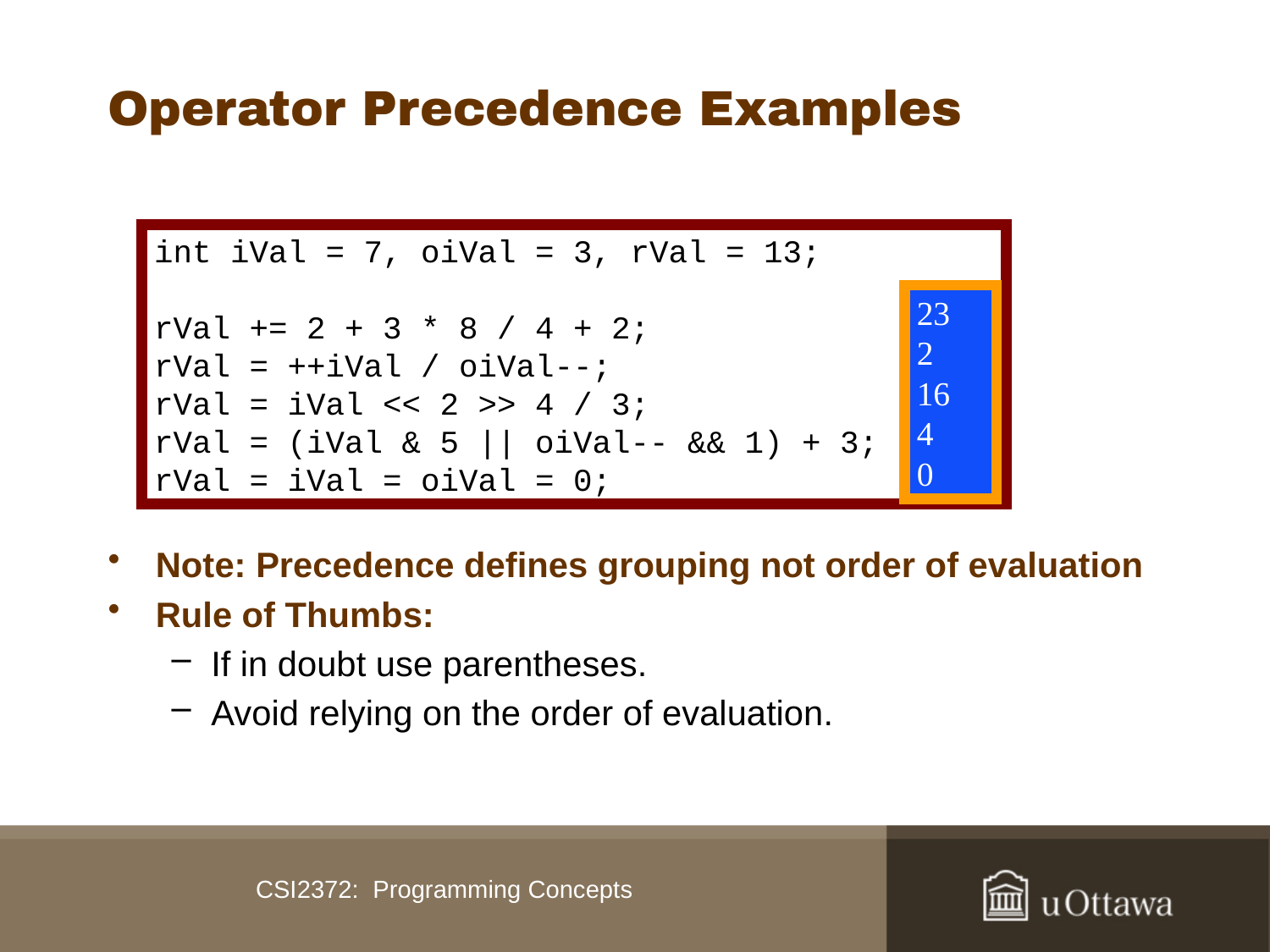

# Operator Precedence Examples

Note: Precedence defines grouping not order of evaluation
Rule of Thumbs:
If in doubt use parentheses.
Avoid relying on the order of evaluation.

int iVal = 7, oiVal = 3, rVal = 13;

rVal += 2 + 3 * 8 / 4 + 2;
rVal = ++iVal / oiVal--;
rVal = iVal << 2 >> 4 / 3;
rVal = (iVal & 5 || oiVal-- && 1) + 3;
rVal = iVal = oiVal = 0;
23
2
16
4
0
CSI2372:  Programming Concepts